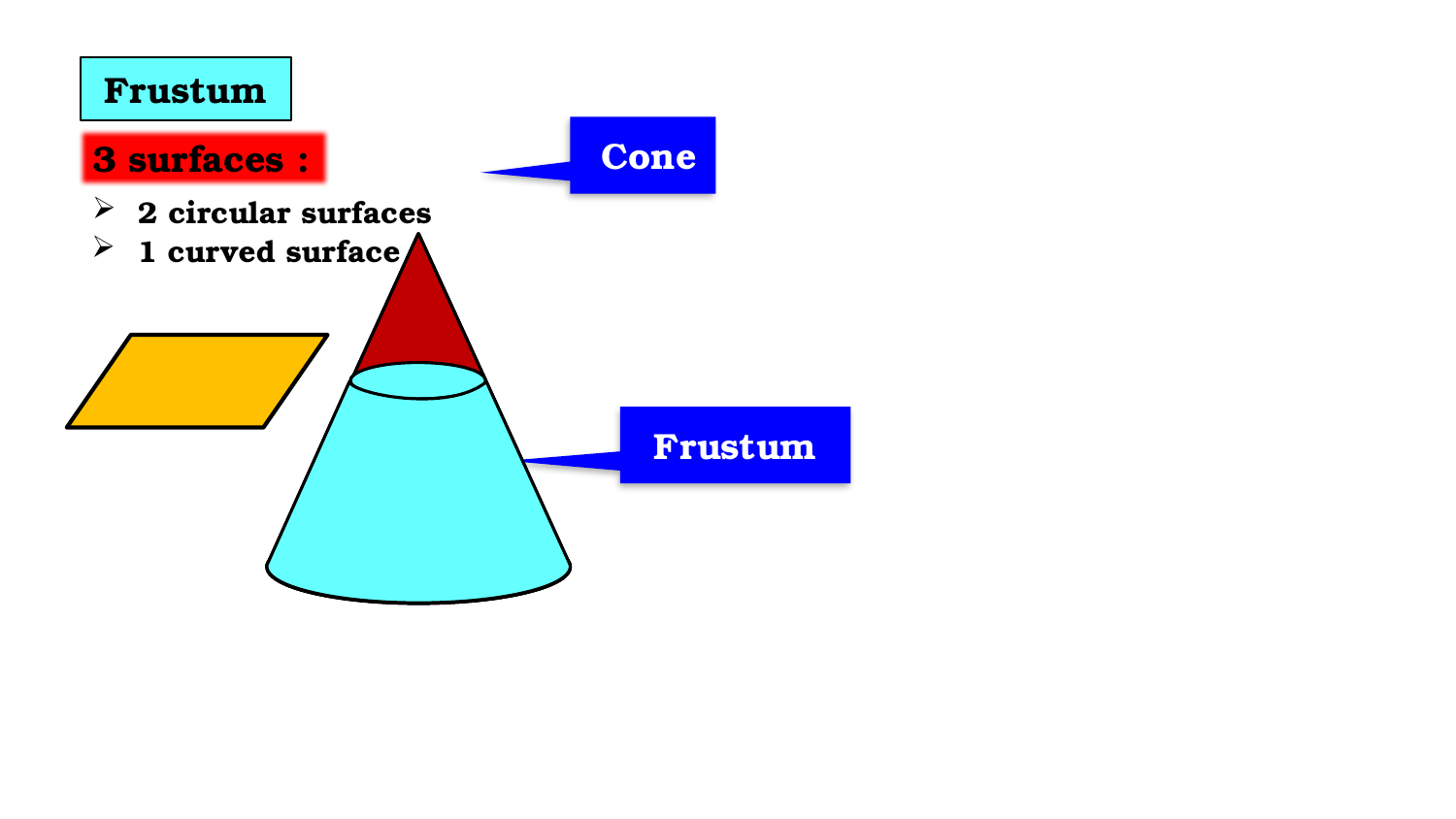

Frustum
 Cone
3 surfaces :
2 circular surfaces
1 curved surface

Frustum